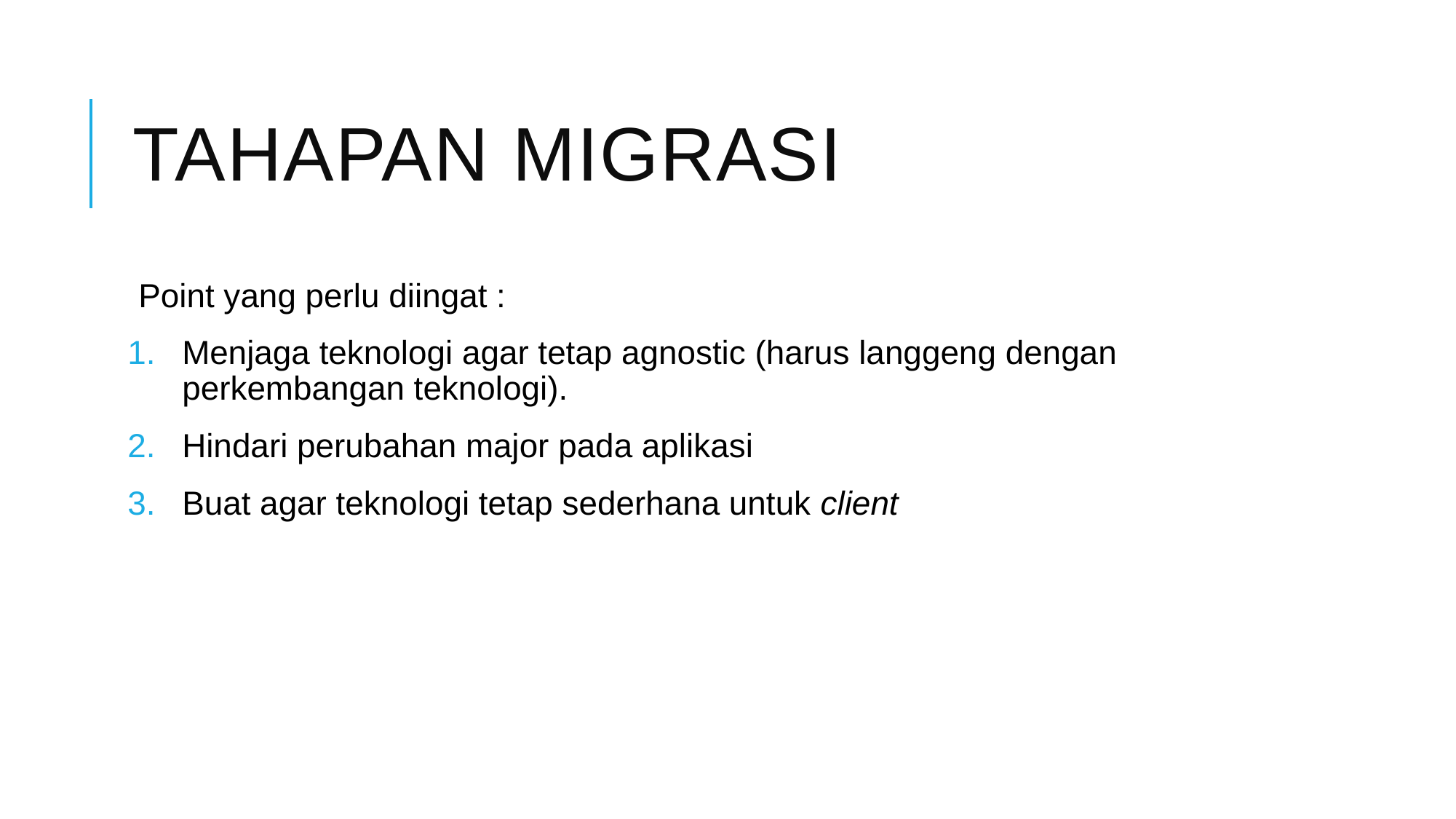

# Tahapan migrasi
Point yang perlu diingat :
Menjaga teknologi agar tetap agnostic (harus langgeng dengan perkembangan teknologi).
Hindari perubahan major pada aplikasi
Buat agar teknologi tetap sederhana untuk client